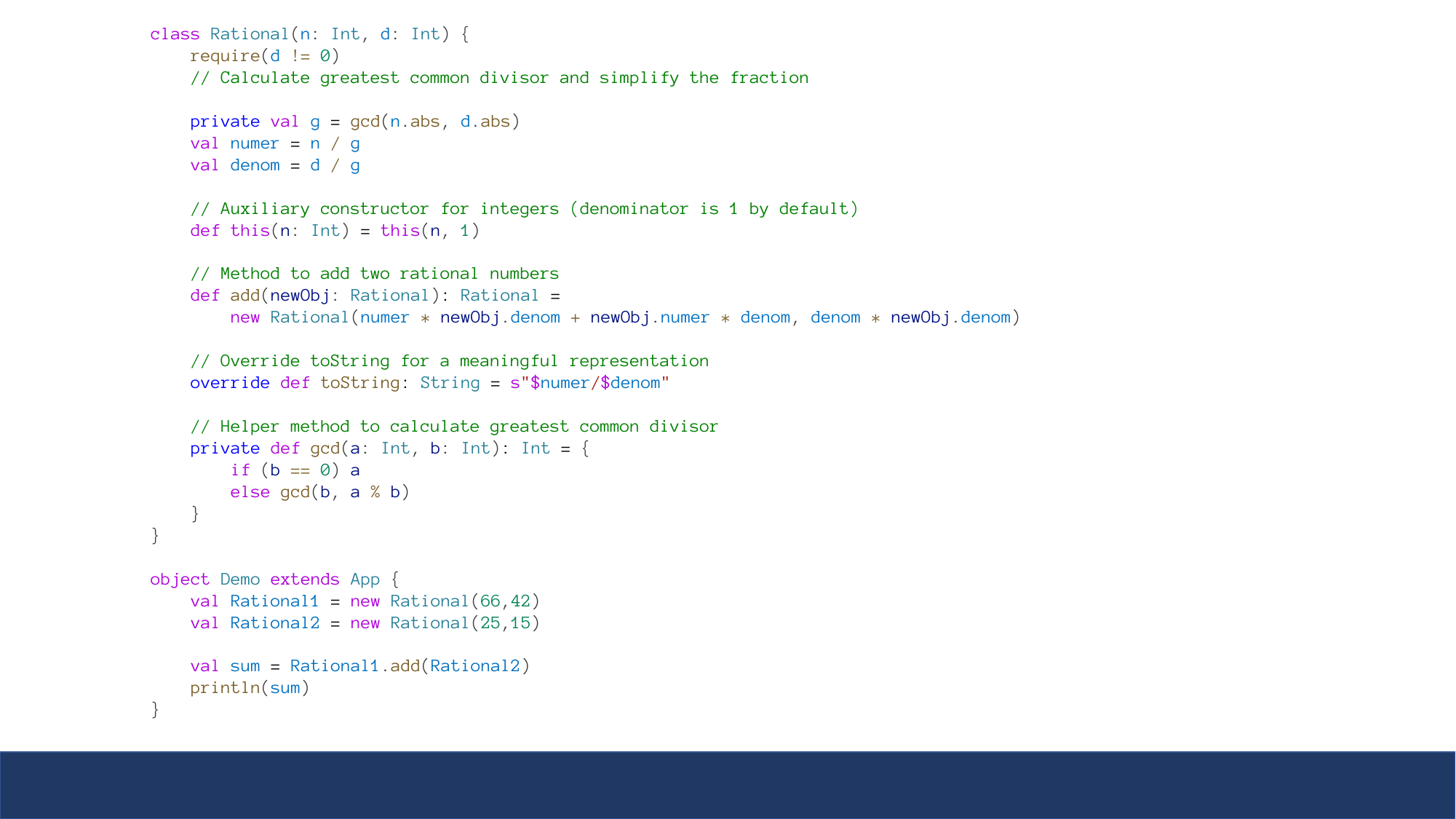

class Rational(n: Int, d: Int) {
    require(d != 0)
    // Calculate greatest common divisor and simplify the fraction

    private val g = gcd(n.abs, d.abs)
    val numer = n / g
    val denom = d / g

    // Auxiliary constructor for integers (denominator is 1 by default)
    def this(n: Int) = this(n, 1)

    // Method to add two rational numbers
    def add(newObj: Rational): Rational =
        new Rational(numer * newObj.denom + newObj.numer * denom, denom * newObj.denom)

    // Override toString for a meaningful representation
    override def toString: String = s"$numer/$denom"

    // Helper method to calculate greatest common divisor
    private def gcd(a: Int, b: Int): Int = {
        if (b == 0) a
        else gcd(b, a % b)
    }
}
object Demo extends App {
    val Rational1 = new Rational(66,42)
    val Rational2 = new Rational(25,15)
    val sum = Rational1.add(Rational2)
    println(sum)
}
34